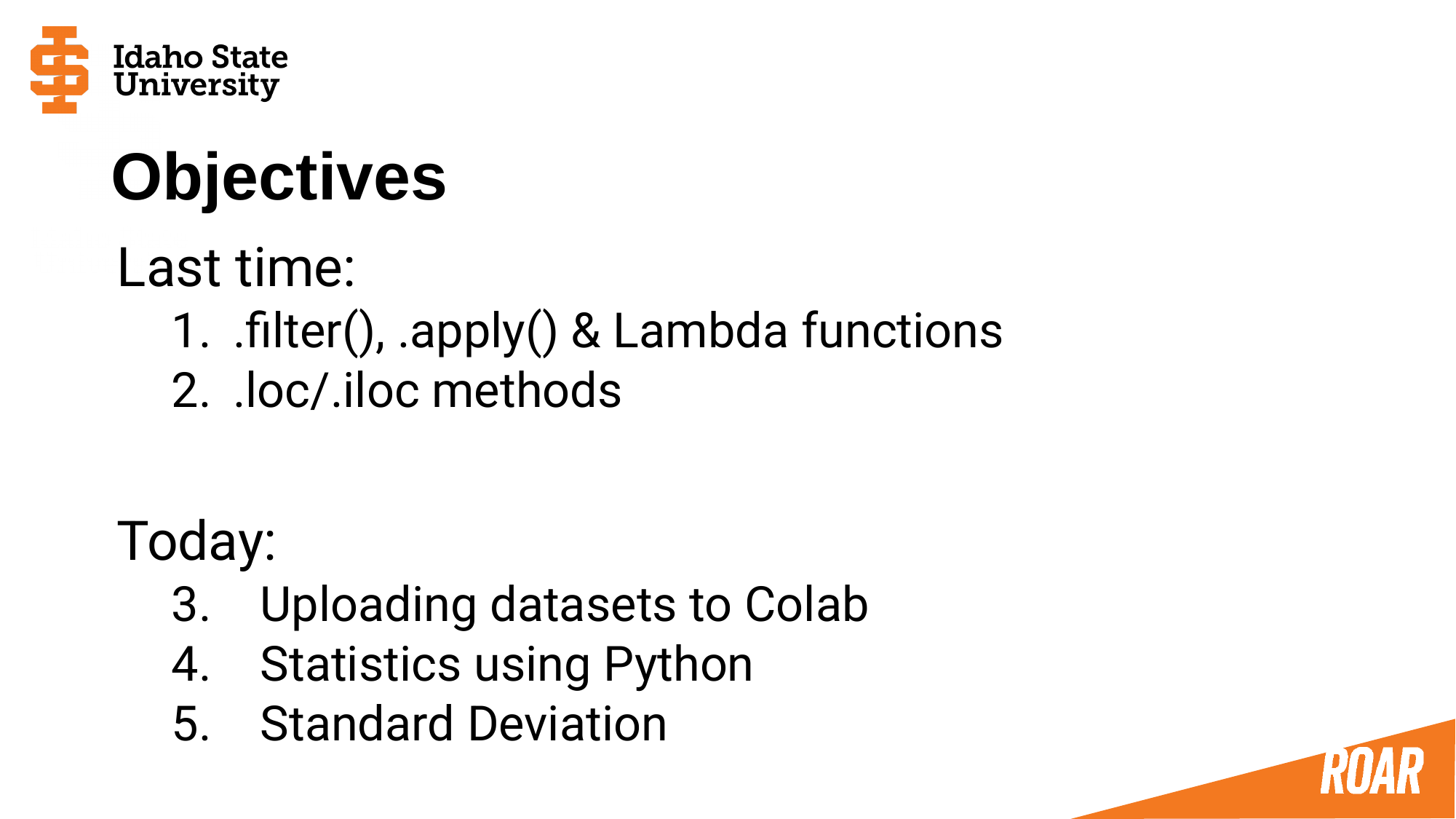

# Objectives
Last time:
.filter(), .apply() & Lambda functions
.loc/.iloc methods

Today:
Uploading datasets to Colab
Statistics using Python
Standard Deviation